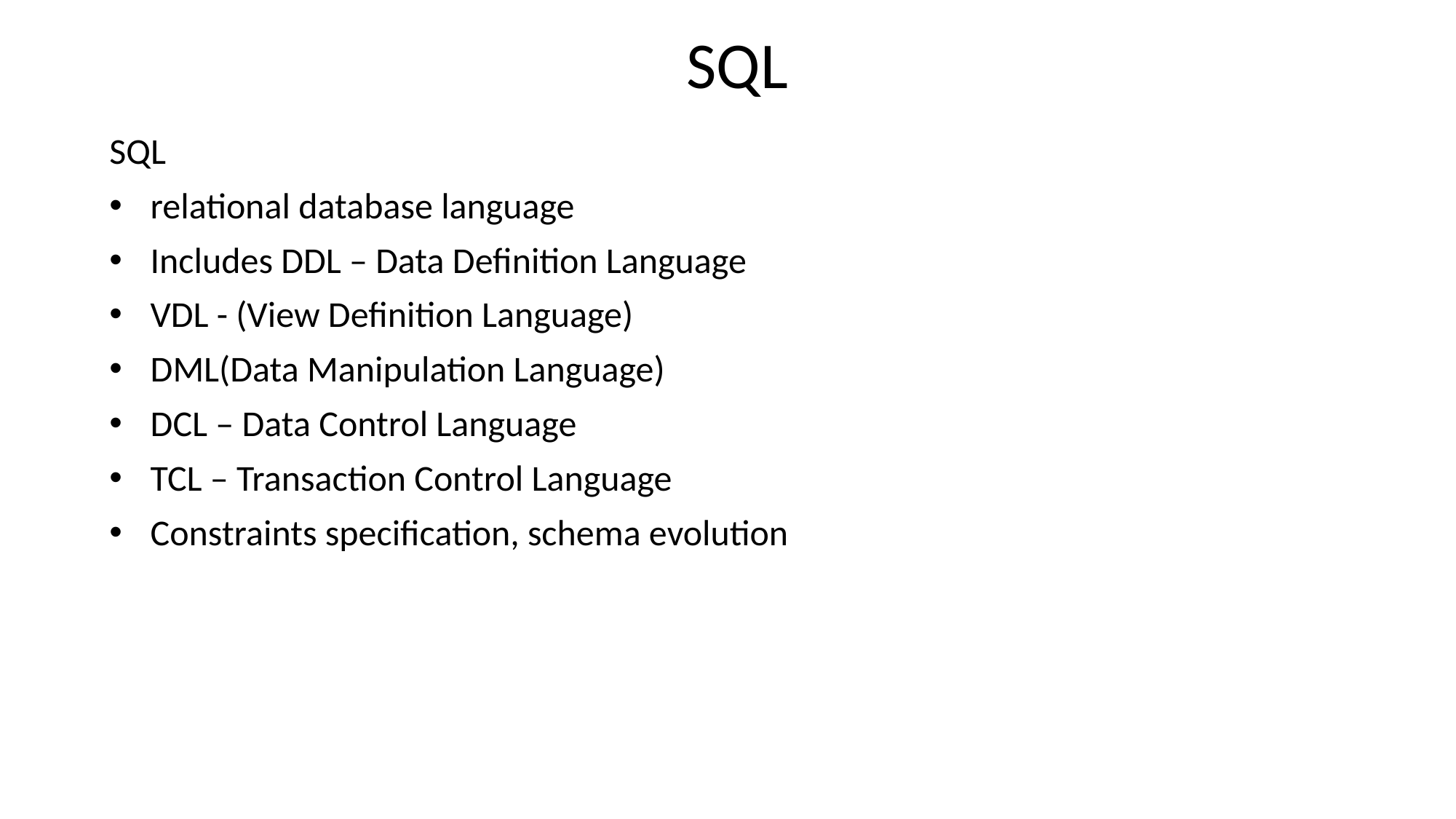

# SQL
SQL
relational database language
Includes DDL – Data Definition Language
VDL - (View Definition Language)
DML(Data Manipulation Language)
DCL – Data Control Language
TCL – Transaction Control Language
Constraints specification, schema evolution